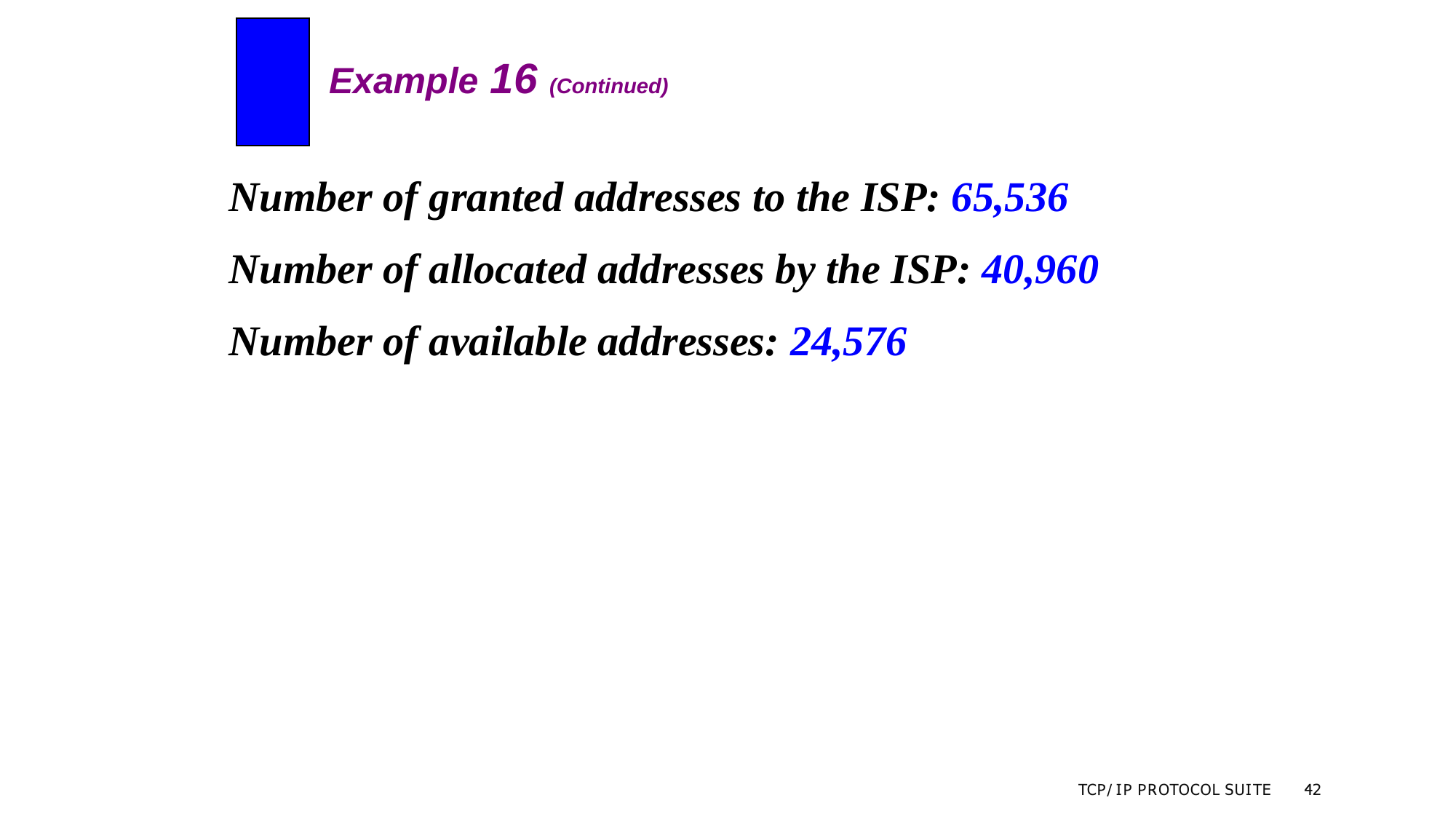

Example 16 (Continued)
Number of granted addresses to the ISP: 65,536
Number of allocated addresses by the ISP: 40,960
Number of available addresses: 24,576
TCP/IP Protocol Suite
42